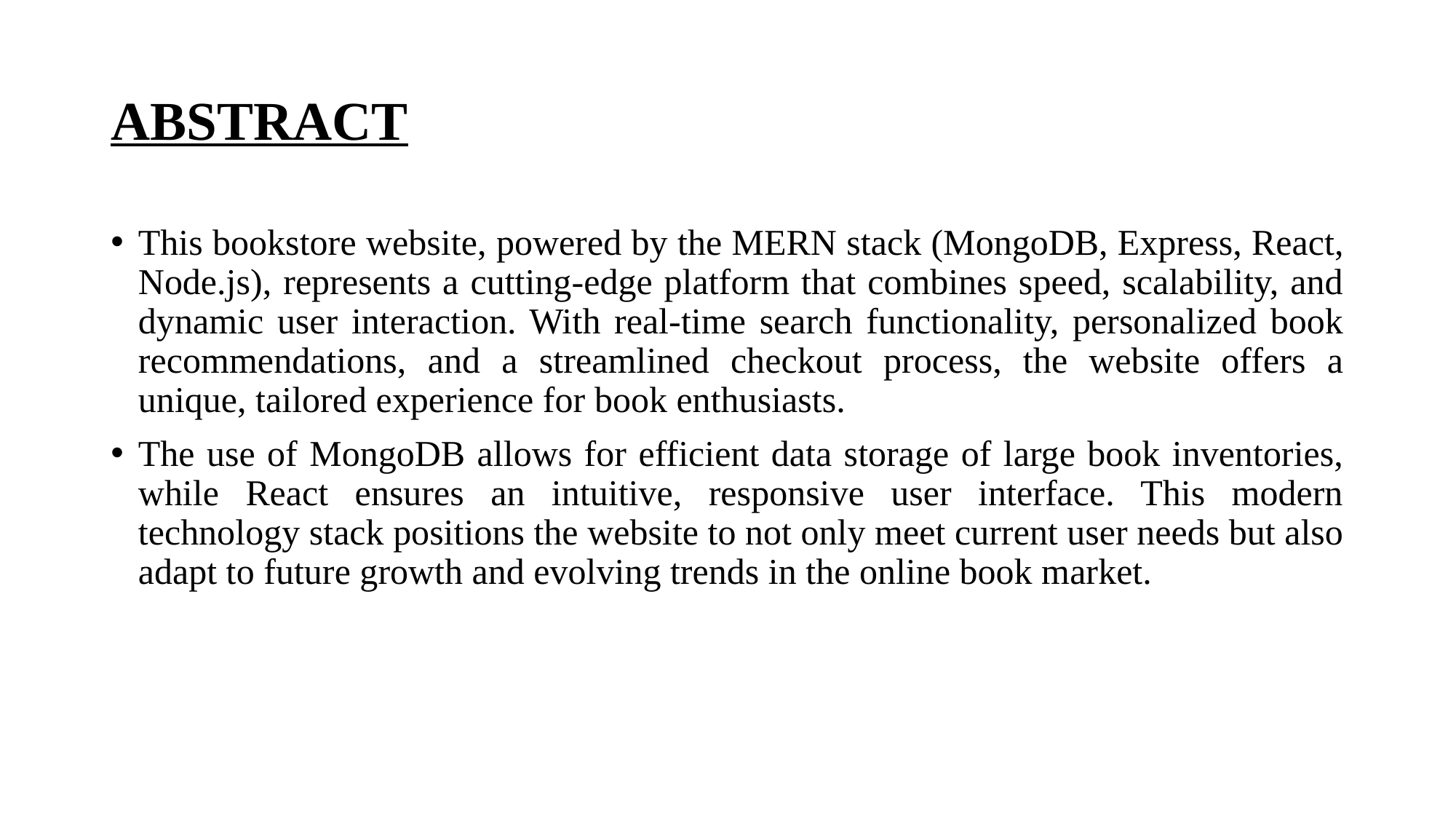

# ABSTRACT
This bookstore website, powered by the MERN stack (MongoDB, Express, React, Node.js), represents a cutting-edge platform that combines speed, scalability, and dynamic user interaction. With real-time search functionality, personalized book recommendations, and a streamlined checkout process, the website offers a unique, tailored experience for book enthusiasts.
The use of MongoDB allows for efficient data storage of large book inventories, while React ensures an intuitive, responsive user interface. This modern technology stack positions the website to not only meet current user needs but also adapt to future growth and evolving trends in the online book market.